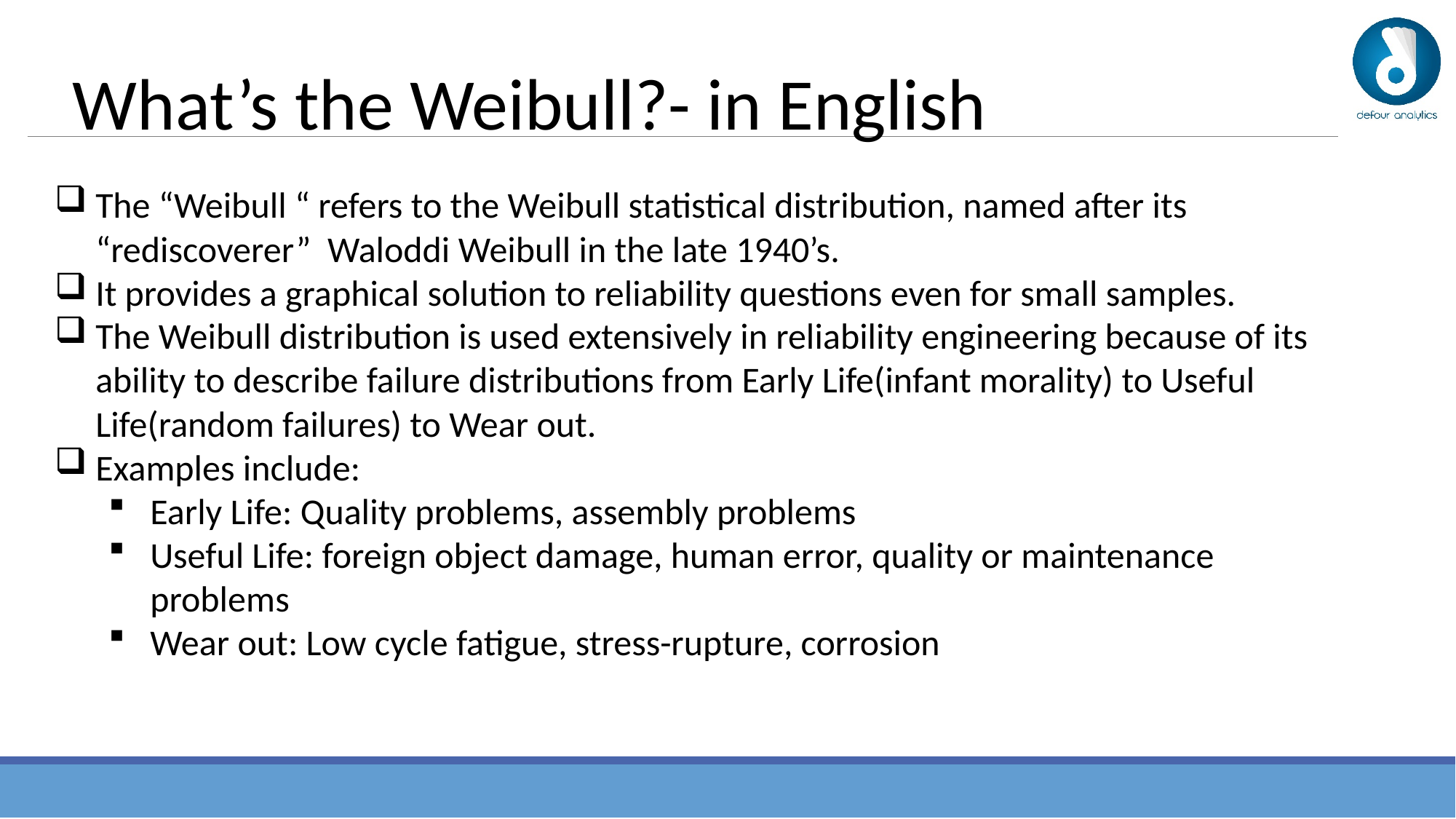

What’s the Weibull?- in English
The “Weibull “ refers to the Weibull statistical distribution, named after its “rediscoverer”  Waloddi Weibull in the late 1940’s.
It provides a graphical solution to reliability questions even for small samples.
The Weibull distribution is used extensively in reliability engineering because of its ability to describe failure distributions from Early Life(infant morality) to Useful Life(random failures) to Wear out.
Examples include:
Early Life: Quality problems, assembly problems
Useful Life: foreign object damage, human error, quality or maintenance problems
Wear out: Low cycle fatigue, stress-rupture, corrosion